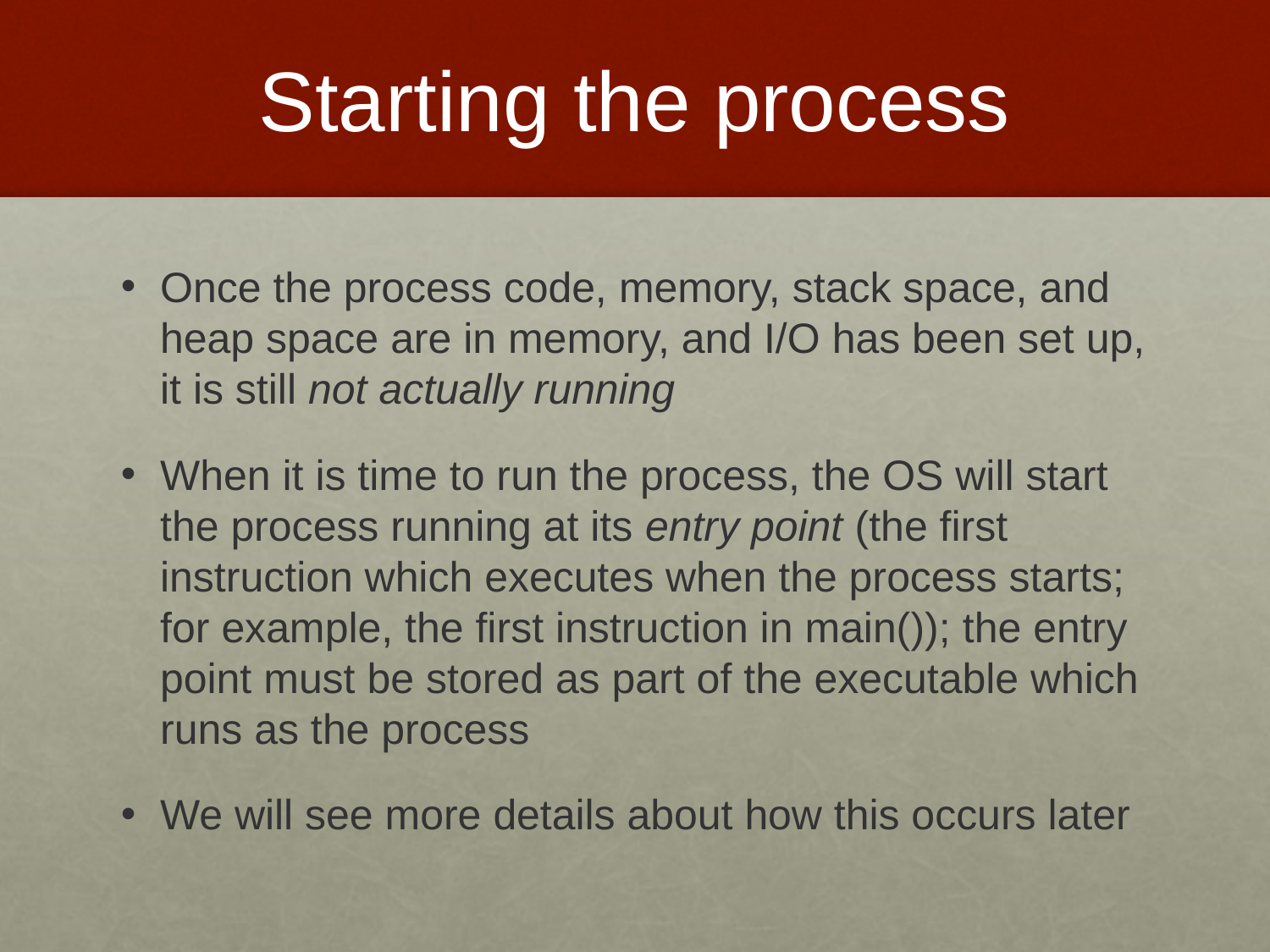

# Starting the process
Once the process code, memory, stack space, and heap space are in memory, and I/O has been set up, it is still not actually running
When it is time to run the process, the OS will start the process running at its entry point (the first instruction which executes when the process starts; for example, the first instruction in main()); the entry point must be stored as part of the executable which runs as the process
We will see more details about how this occurs later